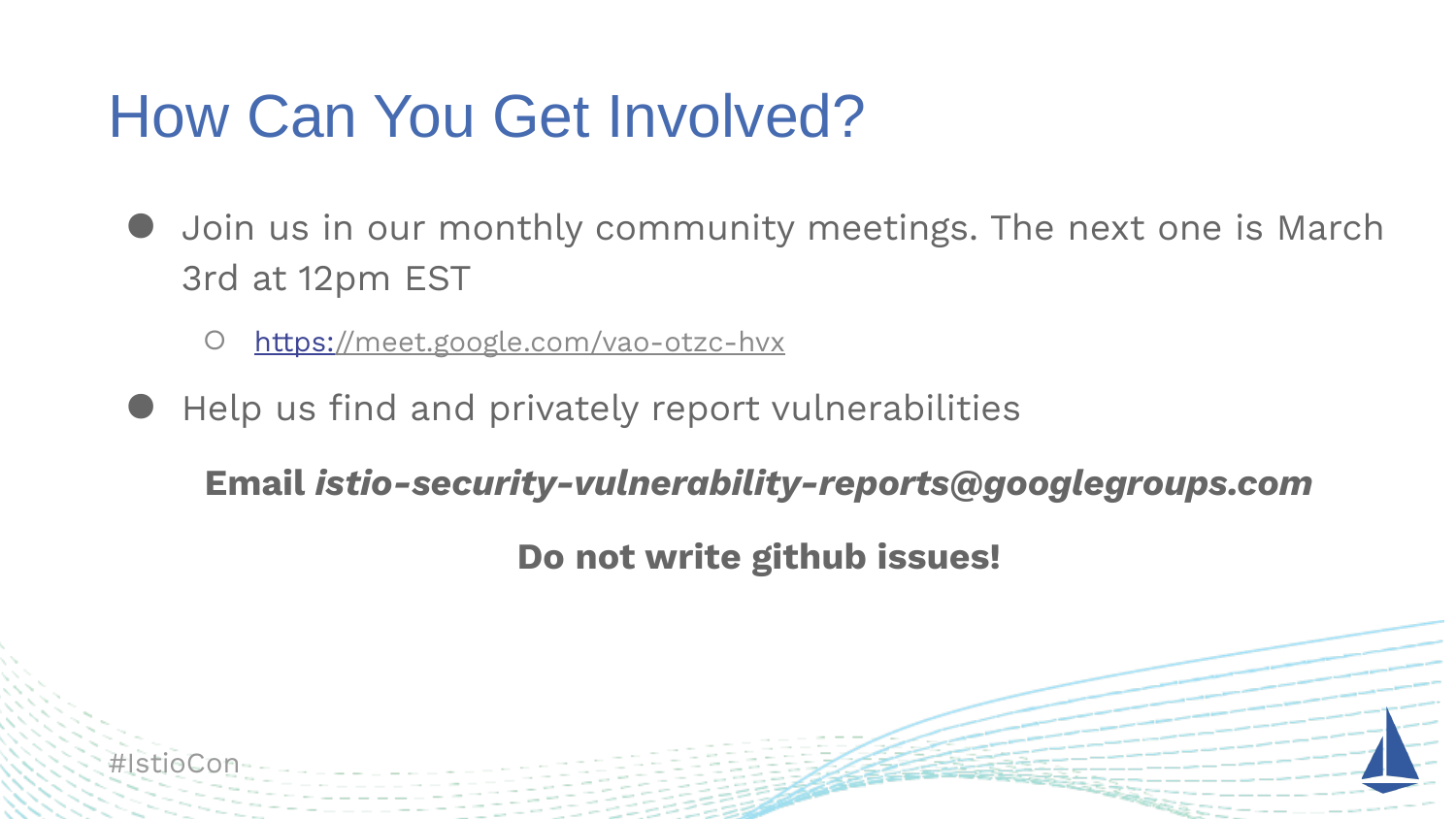

# How Can You Get Involved?
Join us in our monthly community meetings. The next one is March 3rd at 12pm EST
https://meet.google.com/vao-otzc-hvx
Help us find and privately report vulnerabilities
Email istio-security-vulnerability-reports@googlegroups.com
Do not write github issues!